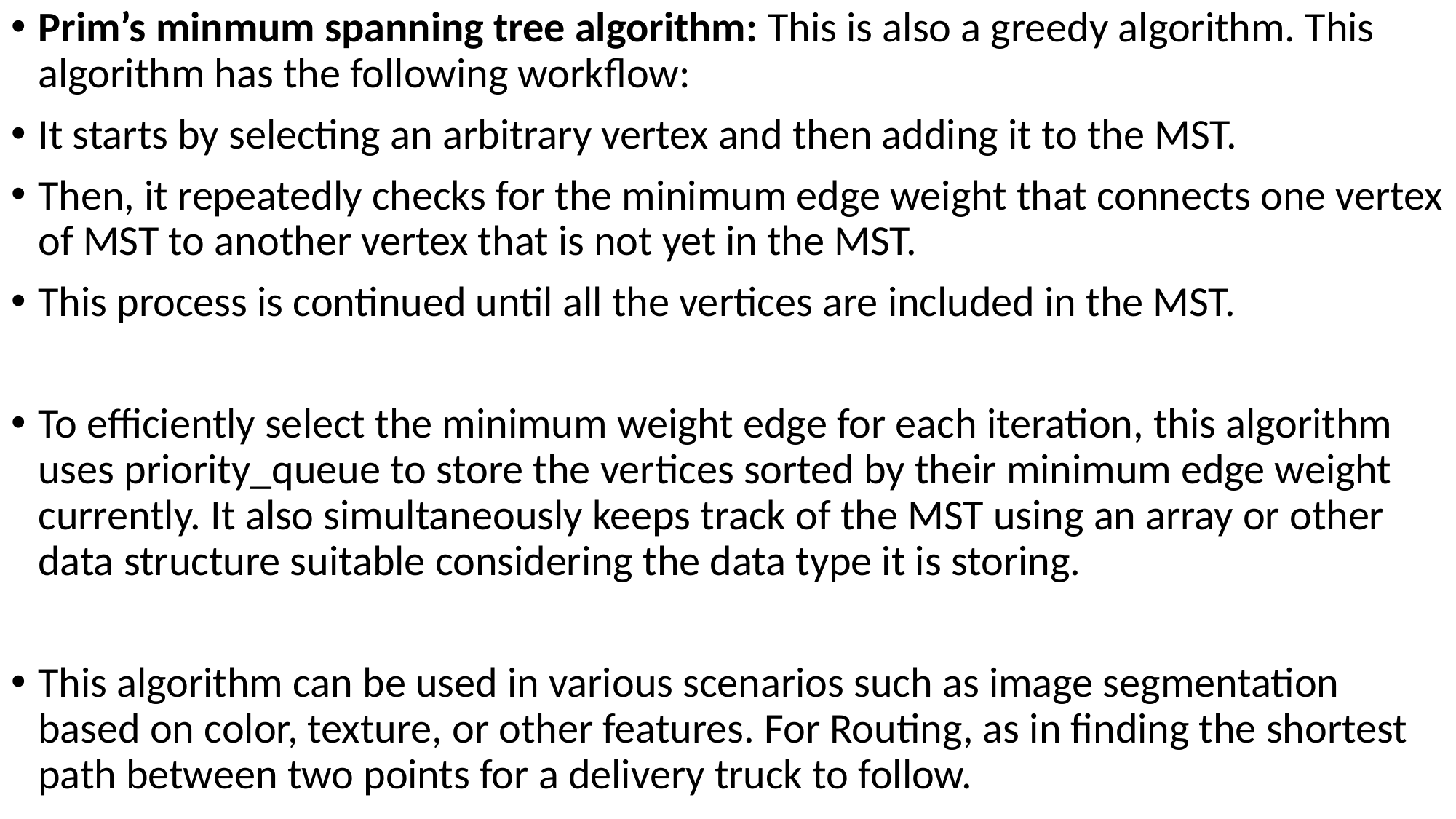

# Prim’s minmum spanning tree algorithm: This is also a greedy algorithm. This algorithm has the following workflow:
It starts by selecting an arbitrary vertex and then adding it to the MST.
Then, it repeatedly checks for the minimum edge weight that connects one vertex of MST to another vertex that is not yet in the MST.
This process is continued until all the vertices are included in the MST.

To efficiently select the minimum weight edge for each iteration, this algorithm uses priority_queue to store the vertices sorted by their minimum edge weight currently. It also simultaneously keeps track of the MST using an array or other data structure suitable considering the data type it is storing.

This algorithm can be used in various scenarios such as image segmentation based on color, texture, or other features. For Routing, as in finding the shortest path between two points for a delivery truck to follow.